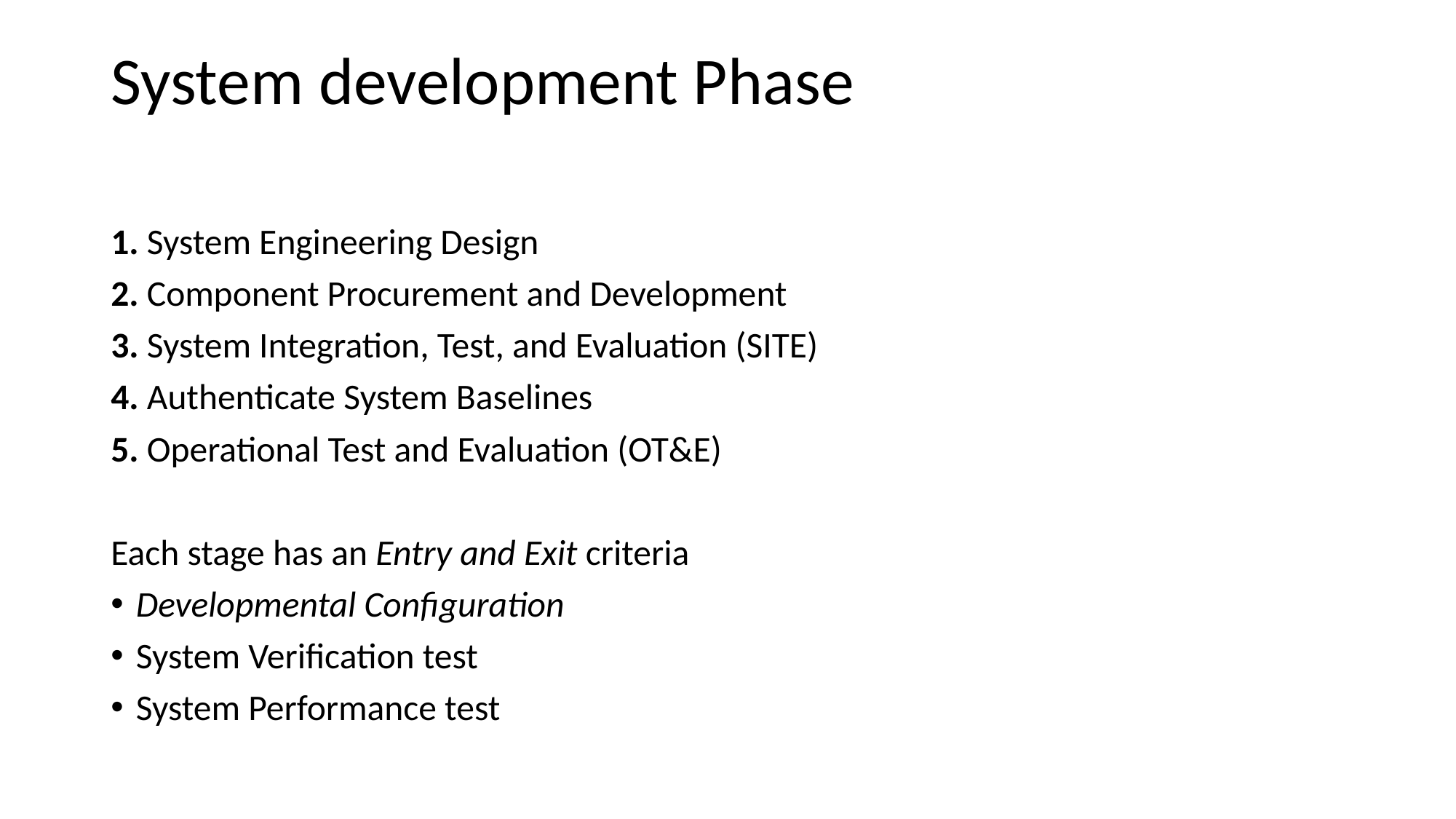

# System development Phase
1. System Engineering Design
2. Component Procurement and Development
3. System Integration, Test, and Evaluation (SITE)
4. Authenticate System Baselines
5. Operational Test and Evaluation (OT&E)

Each stage has an Entry and Exit criteria
Developmental Configuration
System Verification test
System Performance test